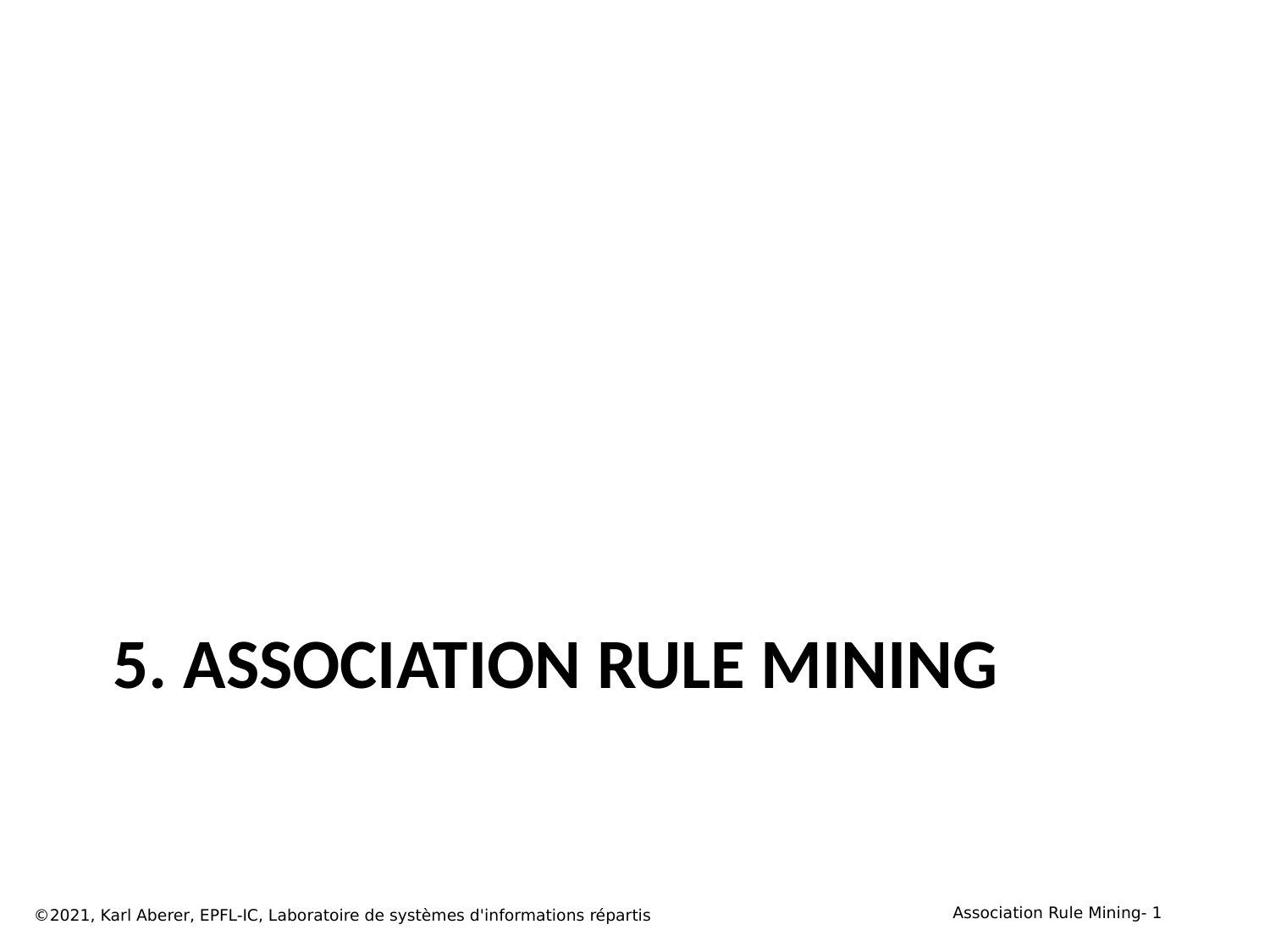

# 5. Association Rule Mining
©2021, Karl Aberer, EPFL-IC, Laboratoire de systèmes d'informations répartis